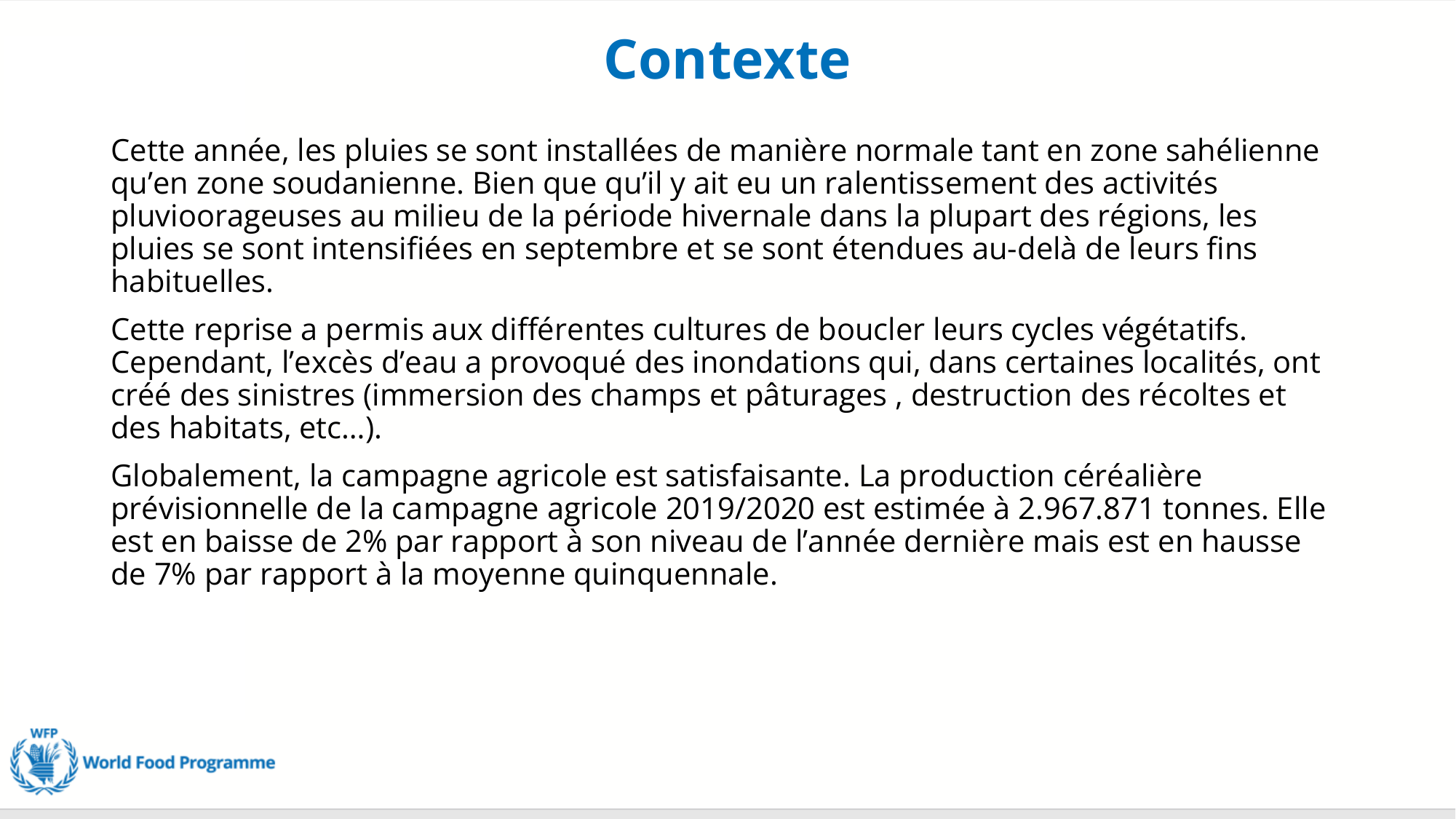

# Contexte
Cette année, les pluies se sont installées de manière normale tant en zone sahélienne qu’en zone soudanienne. Bien que qu’il y ait eu un ralentissement des activités pluvioorageuses au milieu de la période hivernale dans la plupart des régions, les pluies se sont intensifiées en septembre et se sont étendues au-delà de leurs fins habituelles.
Cette reprise a permis aux différentes cultures de boucler leurs cycles végétatifs. Cependant, l’excès d’eau a provoqué des inondations qui, dans certaines localités, ont créé des sinistres (immersion des champs et pâturages , destruction des récoltes et des habitats, etc…).
Globalement, la campagne agricole est satisfaisante. La production céréalière prévisionnelle de la campagne agricole 2019/2020 est estimée à 2.967.871 tonnes. Elle est en baisse de 2% par rapport à son niveau de l’année dernière mais est en hausse de 7% par rapport à la moyenne quinquennale.